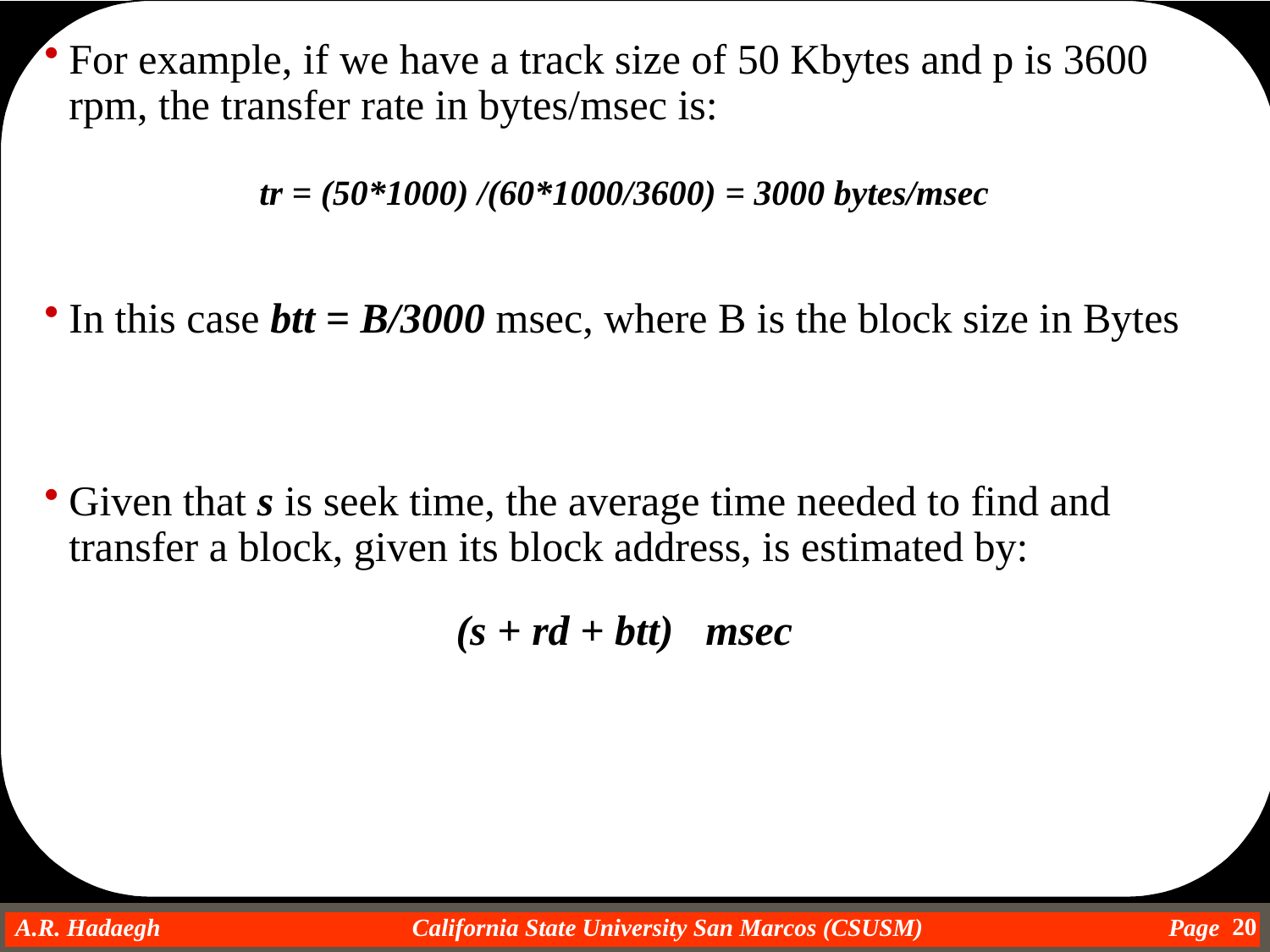

For example, if we have a track size of 50 Kbytes and p is 3600 rpm, the transfer rate in bytes/msec is:

tr = (50*1000) /(60*1000/3600) = 3000 bytes/msec

In this case btt = B/3000 msec, where B is the block size in Bytes

Given that s is seek time, the average time needed to find and transfer a block, given its block address, is estimated by:

(s + rd + btt)   msec

20